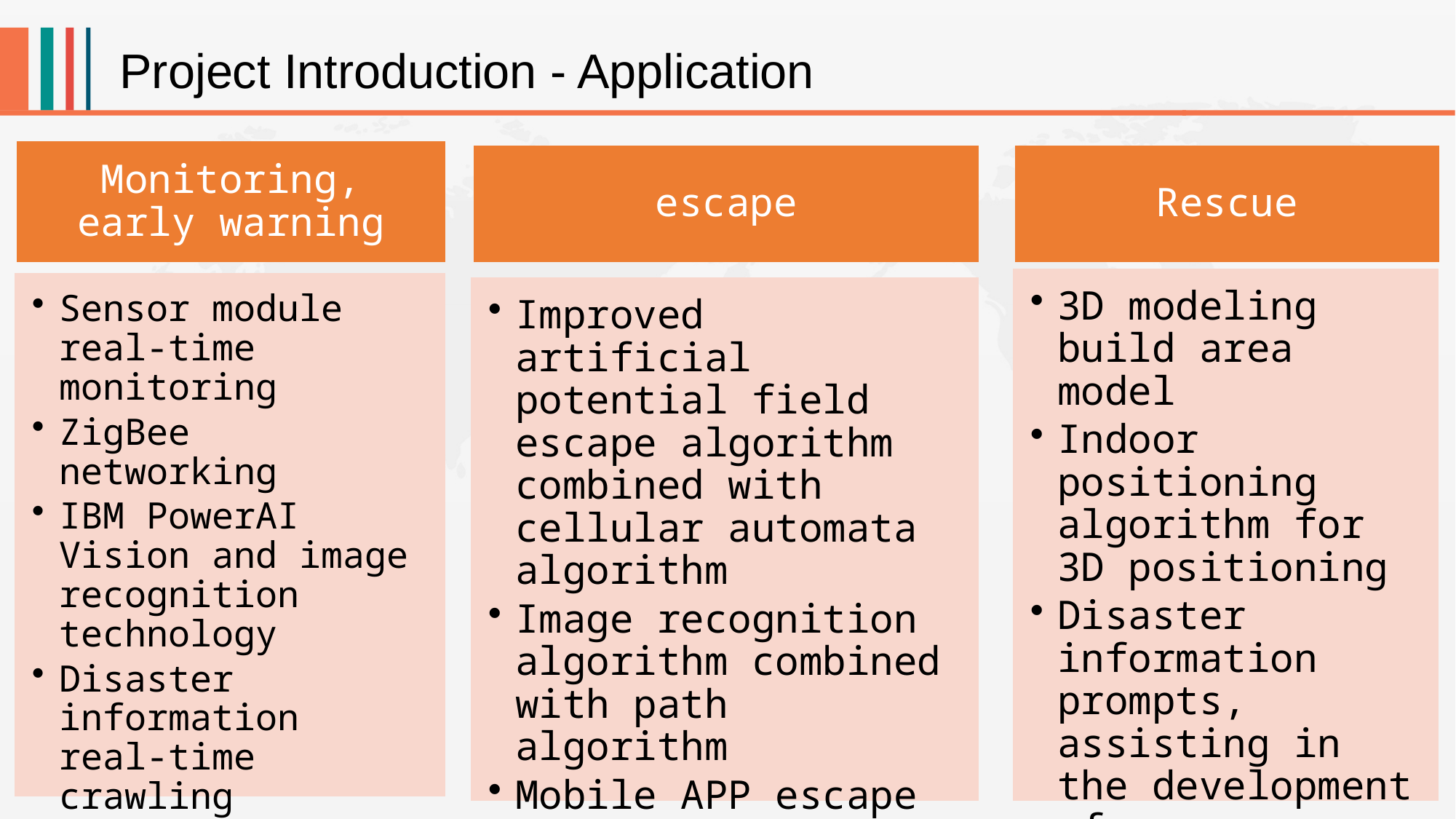

Project Introduction - Application

Monitoring, early warning
escape
Rescue
3D modeling build area model
Indoor positioning algorithm for 3D positioning
Disaster information prompts, assisting in the development of rescue routes
Sensor module real-time monitoring
ZigBee networking
IBM PowerAI Vision and image recognition technology
Disaster information real-time crawling
Improved artificial potential field escape algorithm combined with cellular automata algorithm
Image recognition algorithm combined with path algorithm
Mobile APP escape tips
Escape sign dynamic confirmation